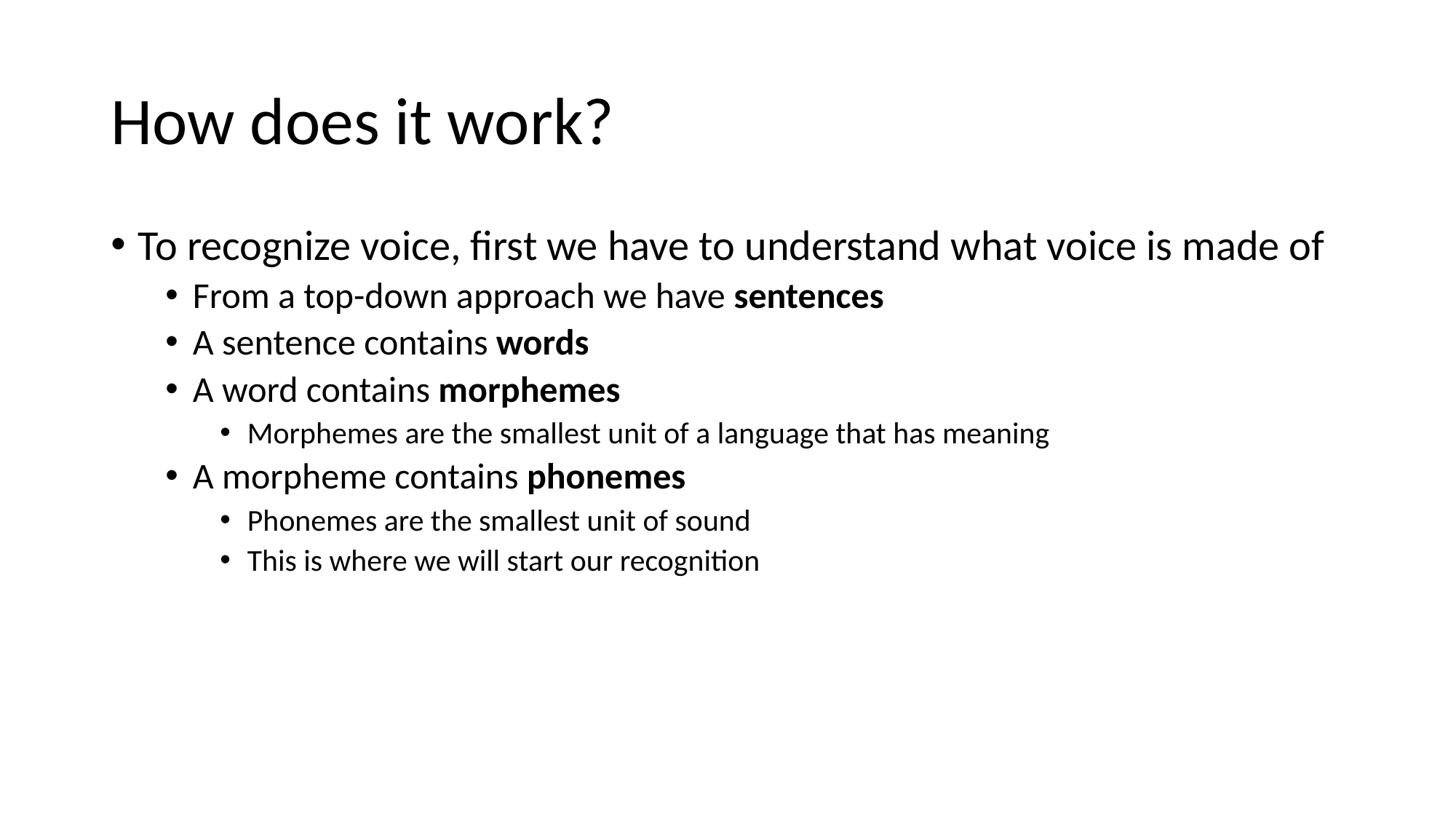

# How does it work?
To recognize voice, first we have to understand what voice is made of
From a top-down approach we have sentences
A sentence contains words
A word contains morphemes
Morphemes are the smallest unit of a language that has meaning
A morpheme contains phonemes
Phonemes are the smallest unit of sound
This is where we will start our recognition